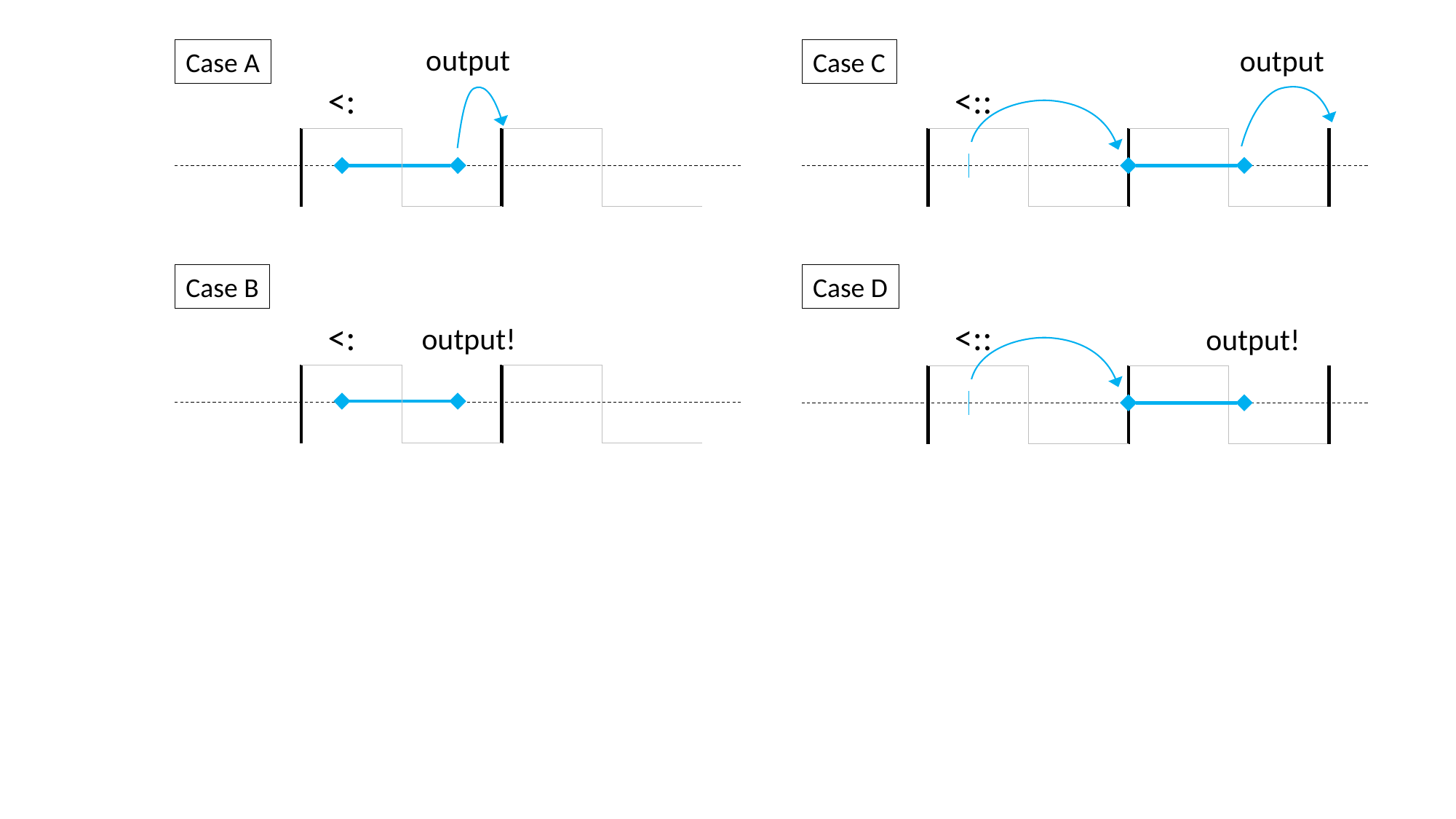

output
output
Case A
Case C
<:
<::

Case B
Case D
<:
<::
output!
output!